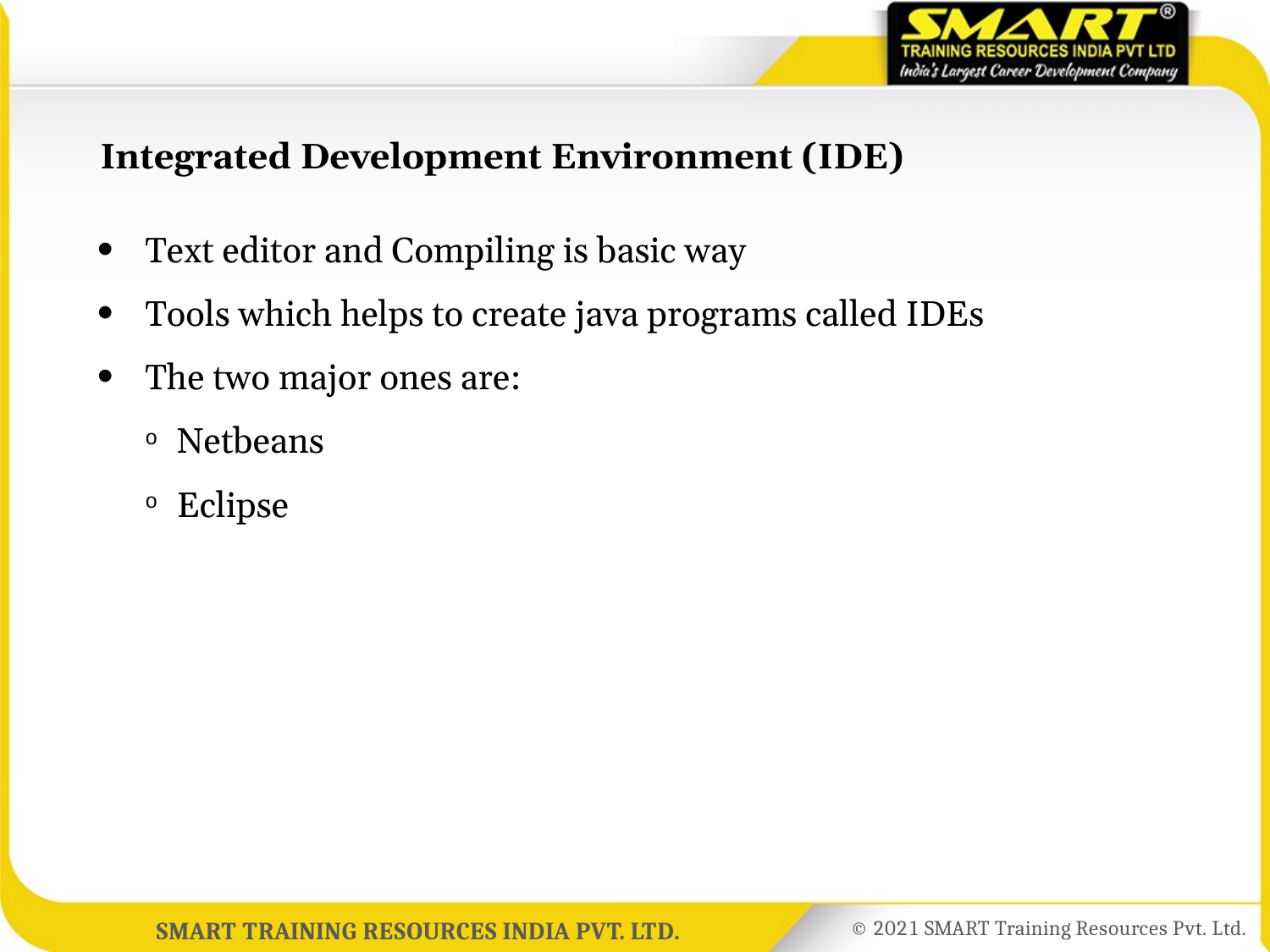

# Integrated Development Environment (IDE)
Text editor and Compiling is basic way
Tools which helps to create java programs called IDEs
The two major ones are:
Netbeans
Eclipse